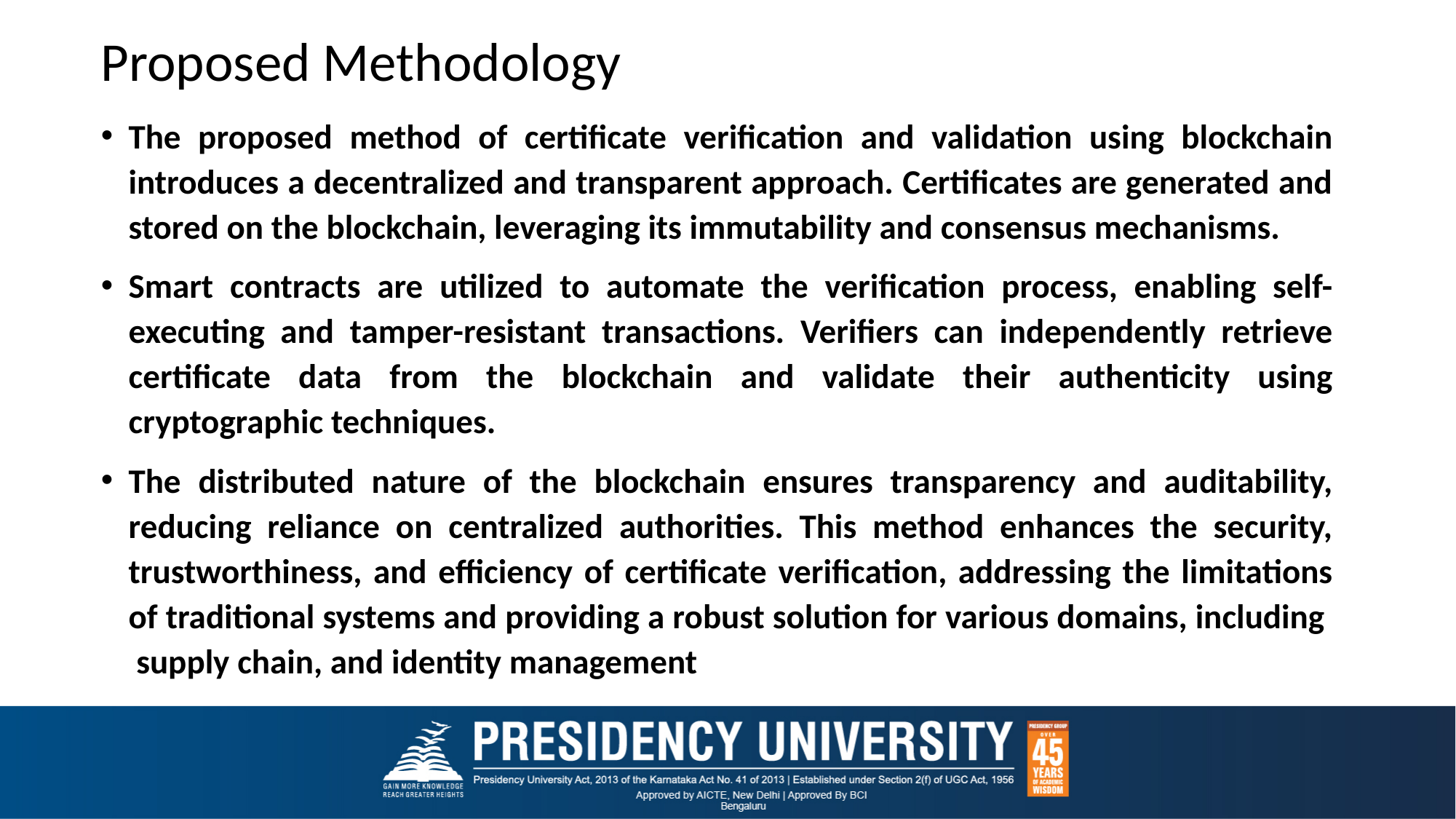

# Proposed Methodology
The proposed method of certificate verification and validation using blockchain introduces a decentralized and transparent approach. Certificates are generated and stored on the blockchain, leveraging its immutability and consensus mechanisms.
Smart contracts are utilized to automate the verification process, enabling self-executing and tamper-resistant transactions. Verifiers can independently retrieve certificate data from the blockchain and validate their authenticity using cryptographic techniques.
The distributed nature of the blockchain ensures transparency and auditability, reducing reliance on centralized authorities. This method enhances the security, trustworthiness, and efficiency of certificate verification, addressing the limitations of traditional systems and providing a robust solution for various domains, including   supply chain, and identity management